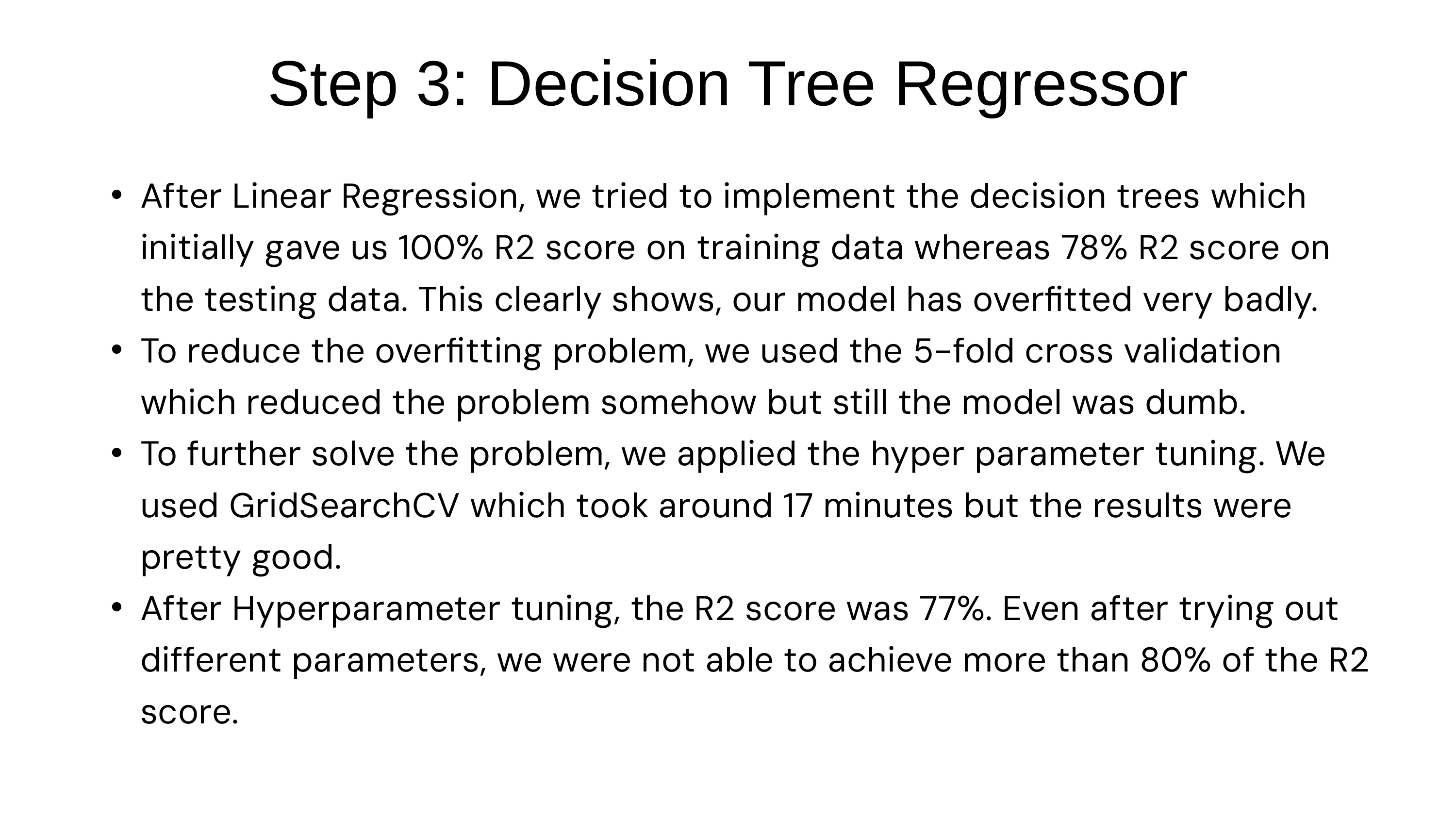

Step 3: Decision Tree Regressor
After Linear Regression, we tried to implement the decision trees which initially gave us 100% R2 score on training data whereas 78% R2 score on the testing data. This clearly shows, our model has overfitted very badly.
To reduce the overfitting problem, we used the 5-fold cross validation which reduced the problem somehow but still the model was dumb.
To further solve the problem, we applied the hyper parameter tuning. We used GridSearchCV which took around 17 minutes but the results were pretty good.
After Hyperparameter tuning, the R2 score was 77%. Even after trying out different parameters, we were not able to achieve more than 80% of the R2 score.